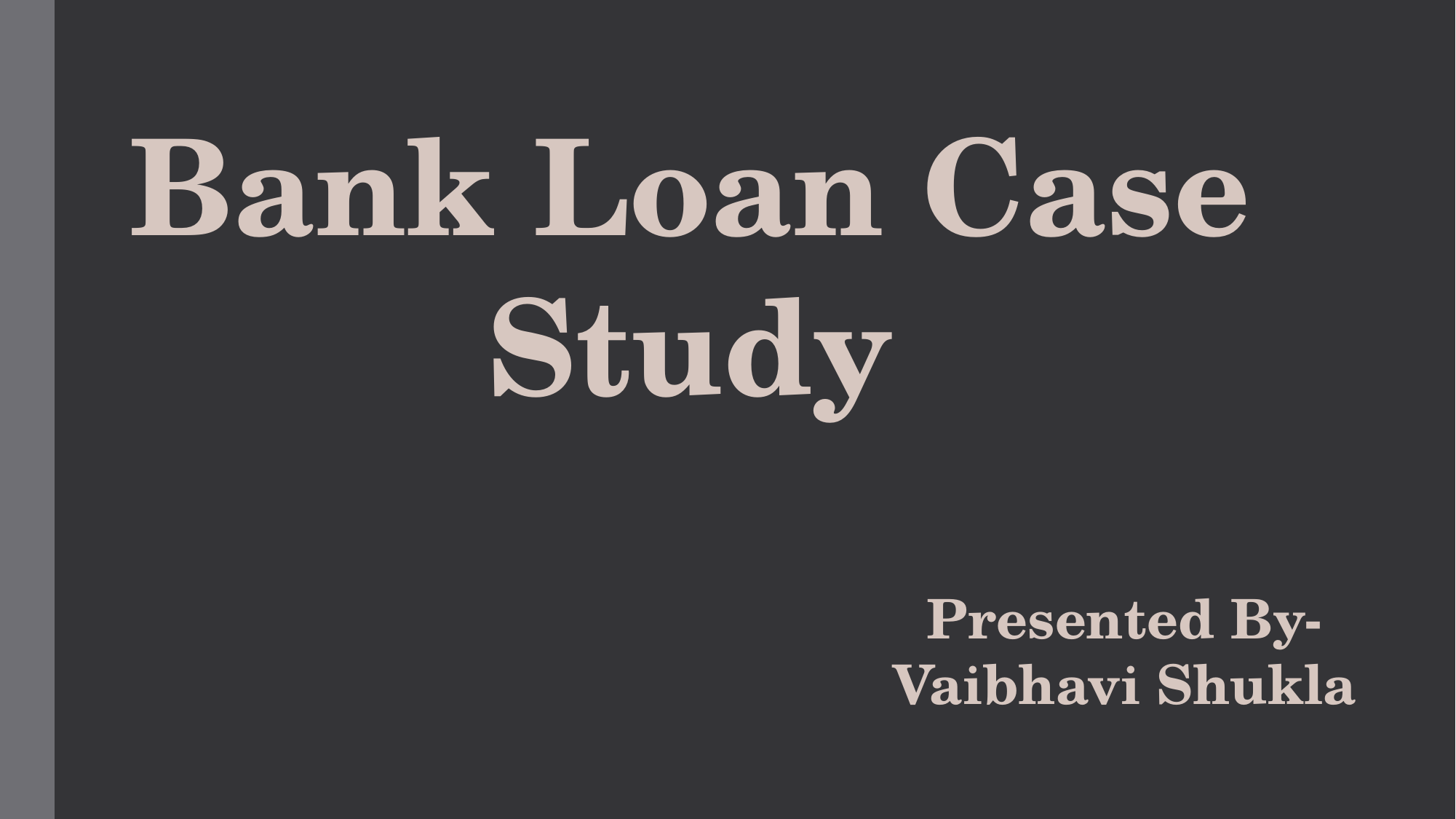

Bank Loan Case Study
Presented By-
Vaibhavi Shukla